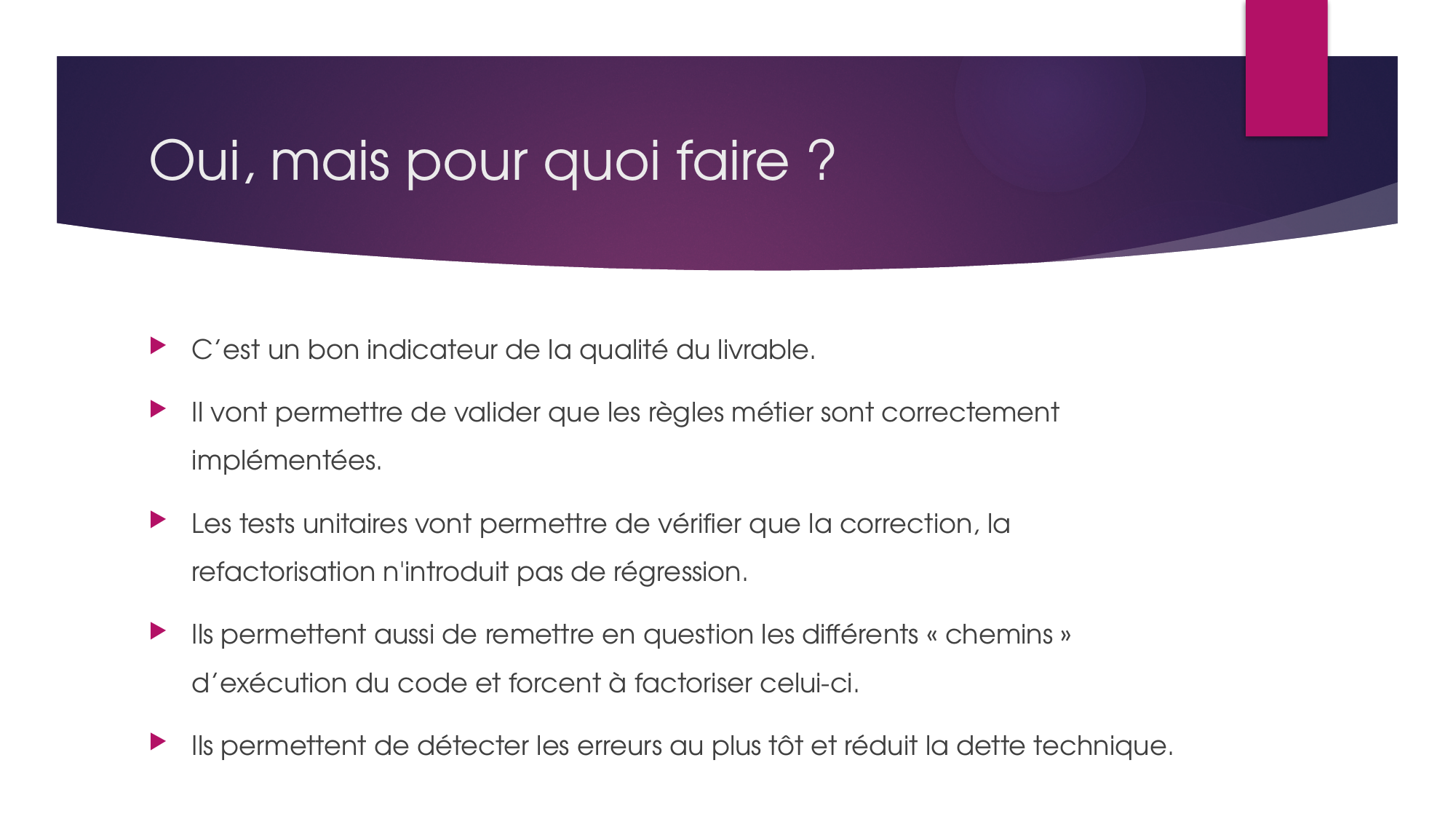

# Oui, mais pour quoi faire ?
C’est un bon indicateur de la qualité du livrable.
Il vont permettre de valider que les règles métier sont correctement implémentées.
Les tests unitaires vont permettre de vérifier que la correction, la refactorisation n'introduit pas de régression.
Ils permettent aussi de remettre en question les différents « chemins » d’exécution du code et forcent à factoriser celui-ci.
Ils permettent de détecter les erreurs au plus tôt et réduit la dette technique.